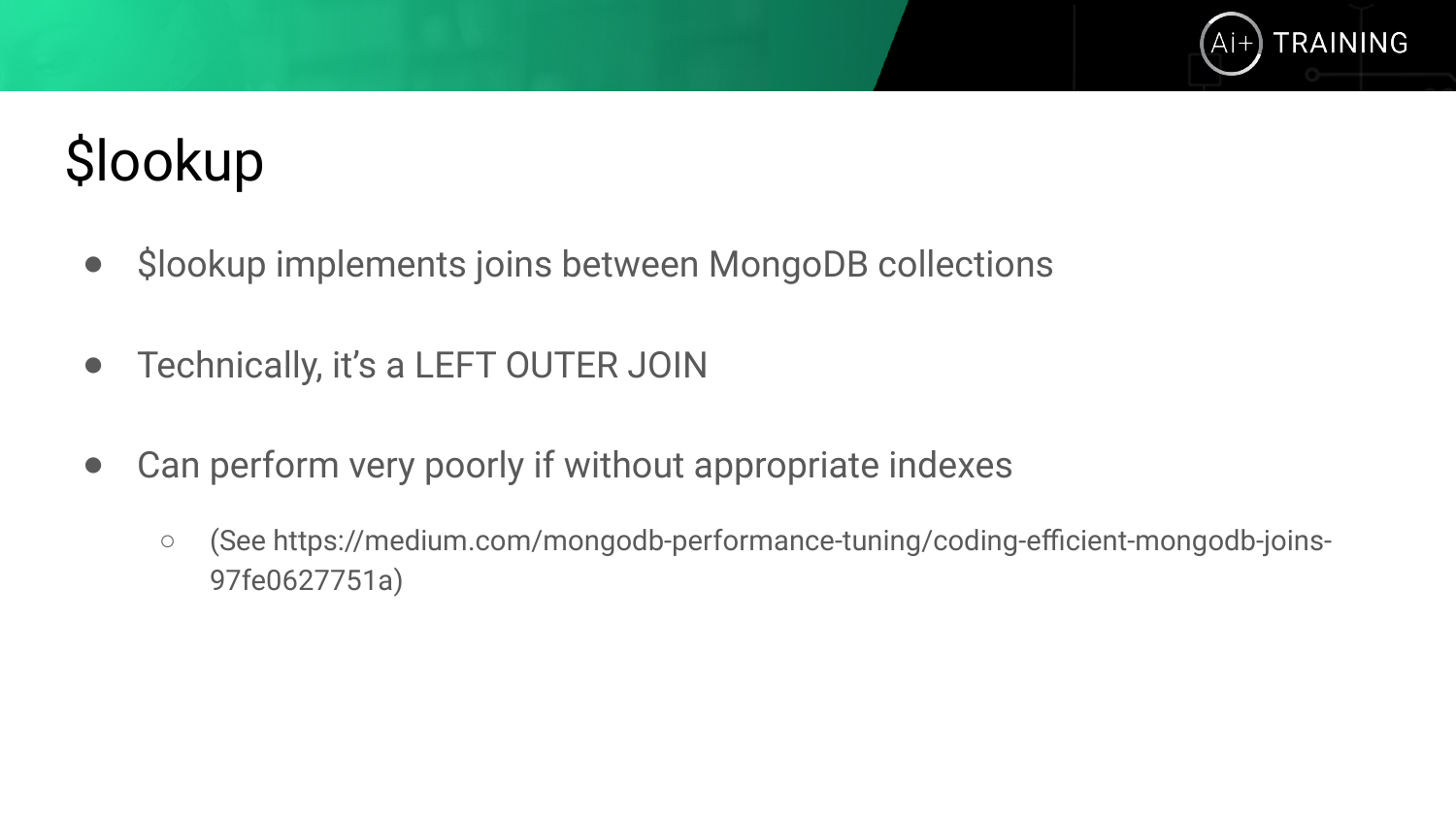

# $lookup
$lookup implements joins between MongoDB collections

Technically, it’s a LEFT OUTER JOIN

Can perform very poorly if without appropriate indexes
(See https://medium.com/mongodb-performance-tuning/coding-efficient-mongodb-joins-97fe0627751a)